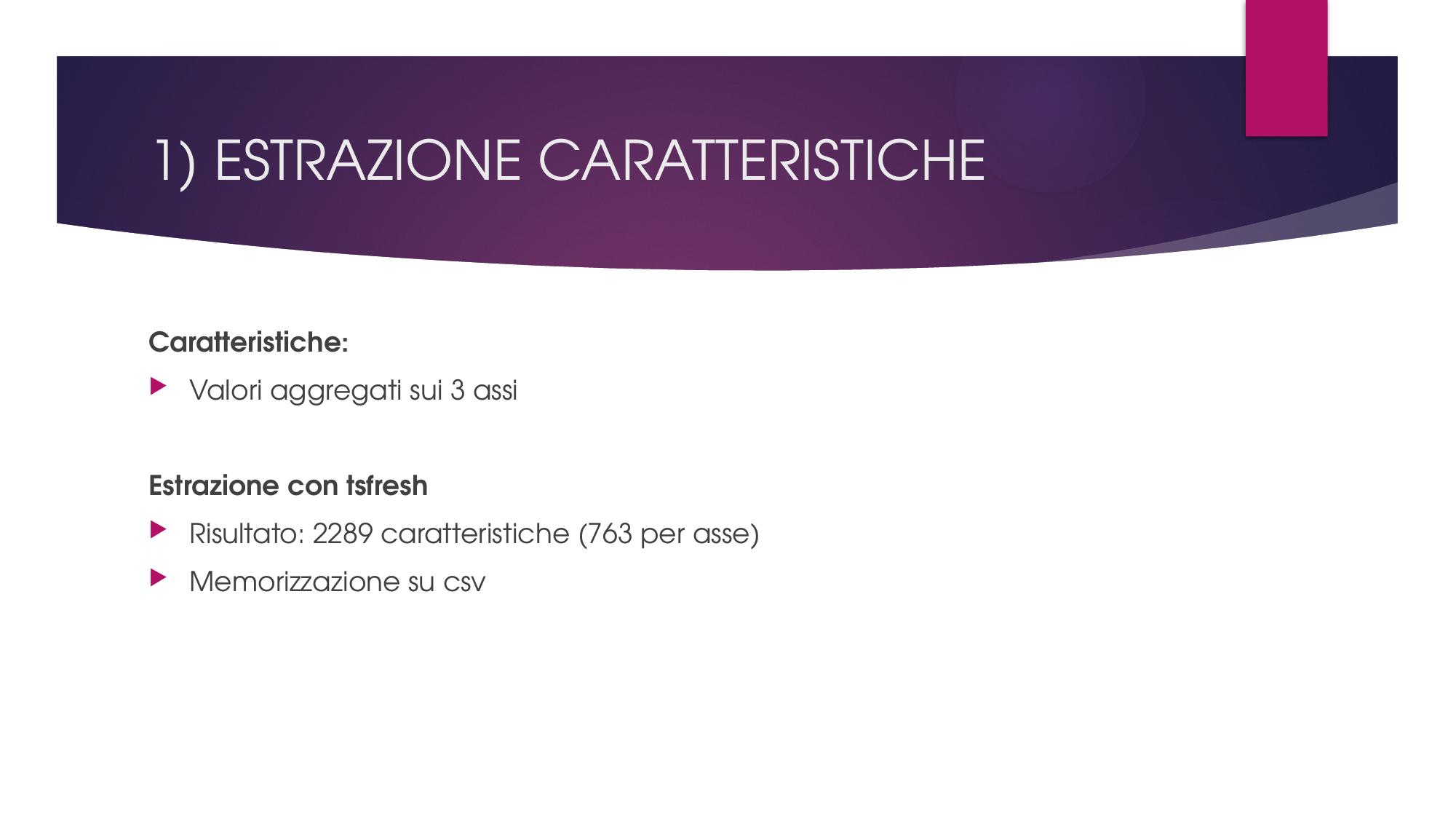

# 1) ESTRAZIONE CARATTERISTICHE
Caratteristiche:
Valori aggregati sui 3 assi

Estrazione con tsfresh
Risultato: 2289 caratteristiche (763 per asse)
Memorizzazione su csv